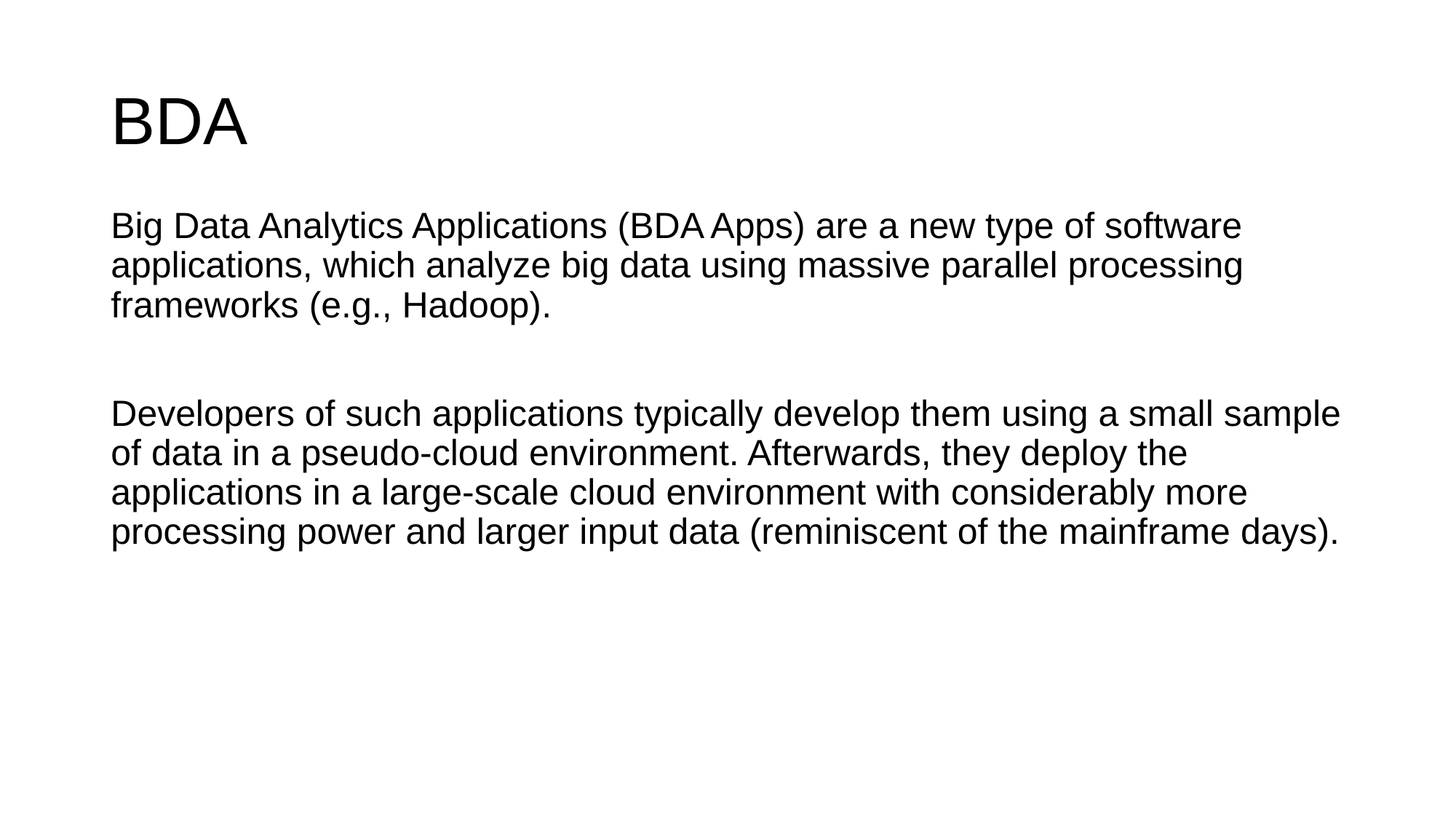

# BDA
Big Data Analytics Applications (BDA Apps) are a new type of software applications, which analyze big data using massive parallel processing frameworks (e.g., Hadoop).

Developers of such applications typically develop them using a small sample of data in a pseudo-cloud environment. Afterwards, they deploy the applications in a large-scale cloud environment with considerably more processing power and larger input data (reminiscent of the mainframe days).